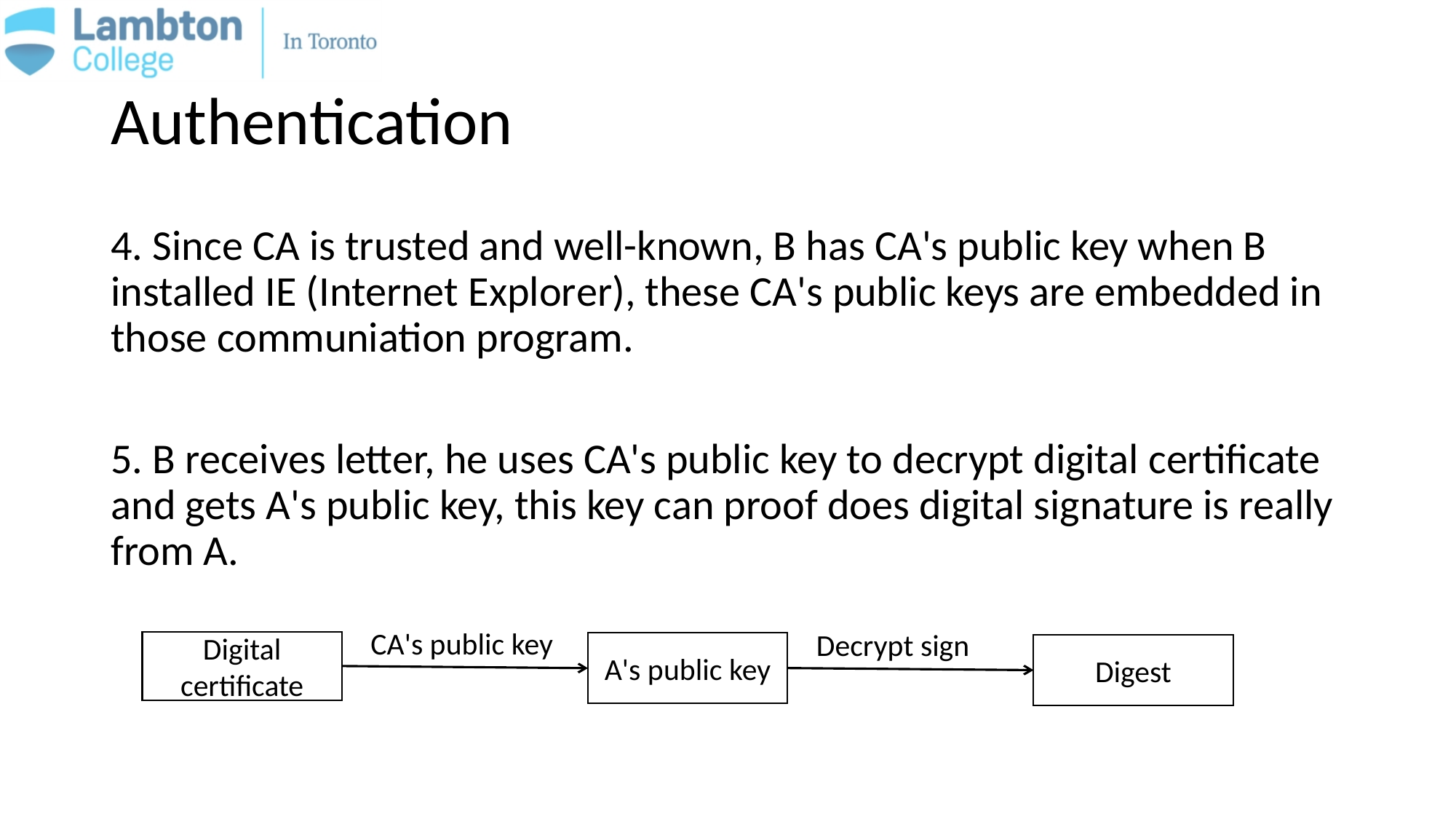

# Authentication
4. Since CA is trusted and well-known, B has CA's public key when B installed IE (Internet Explorer), these CA's public keys are embedded in those communiation program.

5. B receives letter, he uses CA's public key to decrypt digital certificate and gets A's public key, this key can proof does digital signature is really from A.

CA's public key
Decrypt sign
Digital certificate
A's public key
Digest